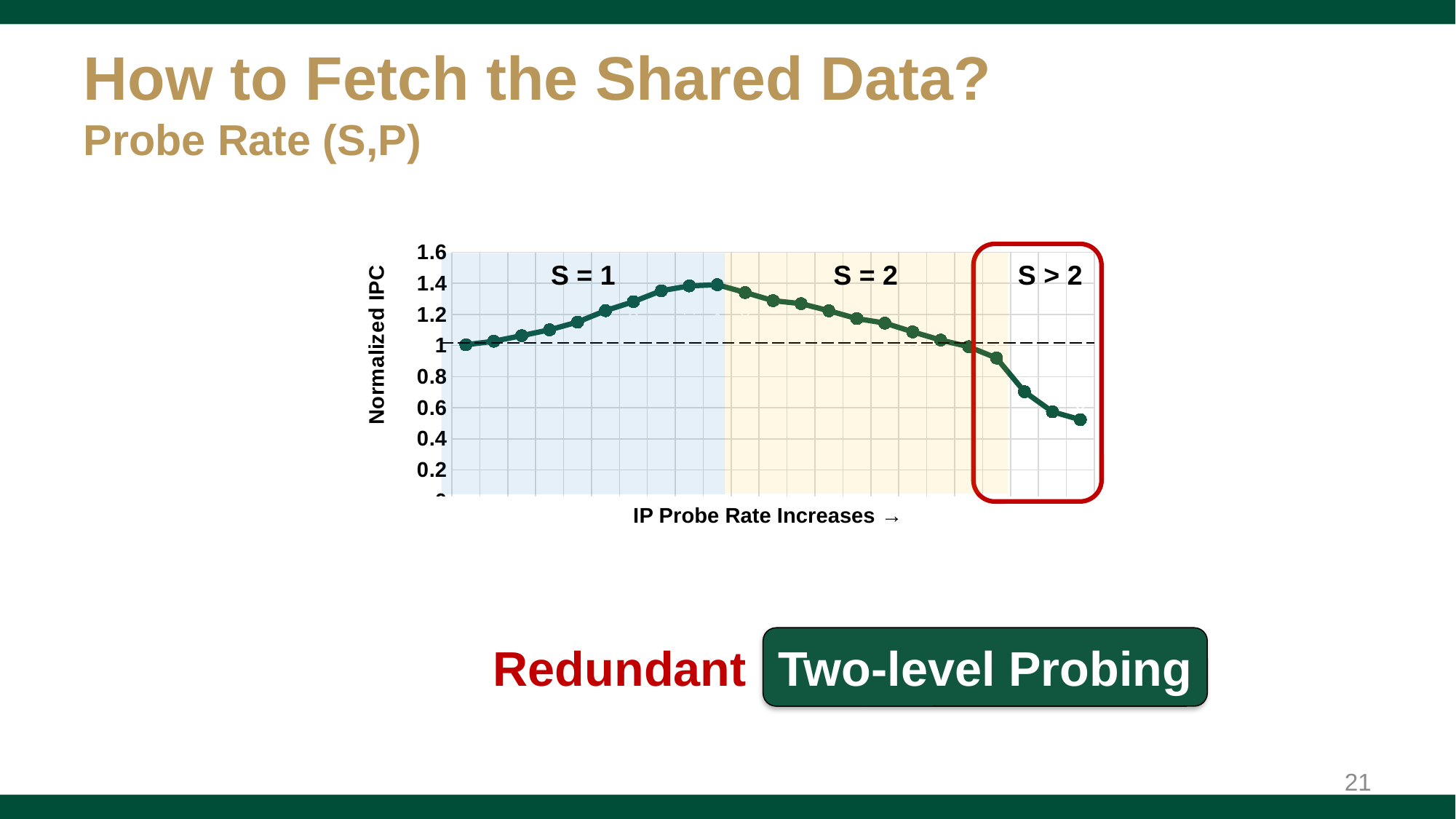

# How to Fetch the Shared Data? Probe Rate (S,P)

### Chart

| Category | Index-based | Supplier-based |
|---|---|---|
| IP(27,1,0.1) | 1.022947142612578 | 1.005198743636954 |
| IP(27,1,0.2) | 1.032939351484681 | 1.027653263364579 |
| IP(27,1,0.3) | 1.054223455138126 | 1.063747497580558 |
| IP(27,1,0.4) | 1.126216271927833 | 1.101281168878812 |
| IP(27,1,0.5) | 1.164239072331714 | 1.15123173190135 |
| IP(27,1,0.6) | 1.194330993665778 | 1.224471827910405 |
| IP(27,1,0.7) | 1.223643802210165 | 1.282269419298938 |
| IP(27,1,0.8) | 1.267896011152144 | 1.352735454523222 |
| IP(27,1,0.9) | 1.23642754076367 | 1.383753227378652 |
| IP(27,1,1) | 1.207593379986933 | 1.391457010792285 |
| IP(27,2,0.1) | 1.18174640053385 | 1.341384165493339 |
| IP(27,2,0.2) | 1.137305527508272 | 1.288799292859064 |
| IP(27,2,0.3) | 1.120765976179412 | 1.26951363098004 |
| IP(27,2,0.4) | 1.0972074221848 | 1.223828972514438 |
| IP(27,2,0.5) | 1.112440300045769 | 1.173204110081999 |
| IP(27,2,0.6) | 1.076084032380347 | 1.14482414061763 |
| IP(27,2,0.7) | 1.026035643536683 | 1.088071189247545 |
| IP(27,2,0.8) | 1.019858641688474 | 1.035325602764278 |
| IP(27,2,0.9) | 1.057025466157507 | 0.992736432781433 |
| IP(27,2,1) | 1.001834234146103 | 0.919814270691035 |
| IP(27,3,1) | 0.763932318506899 | 0.703144052015387 |
| IP(27,4,1) | 0.669579314031367 | 0.574125769068174 |
| IP(27,5,1) | 0.584718907984334 | 0.52300129619213 |

### Chart

| Category | Index-based | Supplier-based |
|---|---|---|
| IP(27,1,0.1) | 1.022947142612578 | 1.005198743636954 |
| IP(27,1,0.2) | 1.032939351484681 | 1.027653263364579 |
| IP(27,1,0.3) | 1.054223455138126 | 1.063747497580558 |
| IP(27,1,0.4) | 1.126216271927833 | 1.101281168878812 |
| IP(27,1,0.5) | 1.164239072331714 | 1.15123173190135 |
| IP(27,1,0.6) | 1.194330993665778 | 1.224471827910405 |
| IP(27,1,0.7) | 1.223643802210165 | 1.282269419298938 |
| IP(27,1,0.8) | 1.267896011152144 | 1.352735454523222 |
| IP(27,1,0.9) | 1.23642754076367 | 1.383753227378652 |
| IP(27,1,1) | 1.207593379986933 | 1.391457010792285 |
| IP(27,2,0.1) | 1.18174640053385 | 1.341384165493339 |
| IP(27,2,0.2) | 1.137305527508272 | 1.288799292859064 |
| IP(27,2,0.3) | 1.120765976179412 | 1.26951363098004 |
| IP(27,2,0.4) | 1.0972074221848 | 1.223828972514438 |
| IP(27,2,0.5) | 1.112440300045769 | 1.173204110081999 |
| IP(27,2,0.6) | 1.076084032380347 | 1.14482414061763 |
| IP(27,2,0.7) | 1.026035643536683 | 1.088071189247545 |
| IP(27,2,0.8) | 1.019858641688474 | 1.035325602764278 |
| IP(27,2,0.9) | 1.057025466157507 | 0.992736432781433 |
| IP(27,2,1) | 1.001834234146103 | 0.919814270691035 |
| IP(27,3,1) | 0.763932318506899 | 0.703144052015387 |
| IP(27,4,1) | 0.669579314031367 | 0.574125769068174 |
| IP(27,5,1) | 0.584718907984334 | 0.52300129619213 |

S = 2
S > 2

S = 1

IP Probe Rate Increases →
Two-level Probing
Redundant Replies?

21